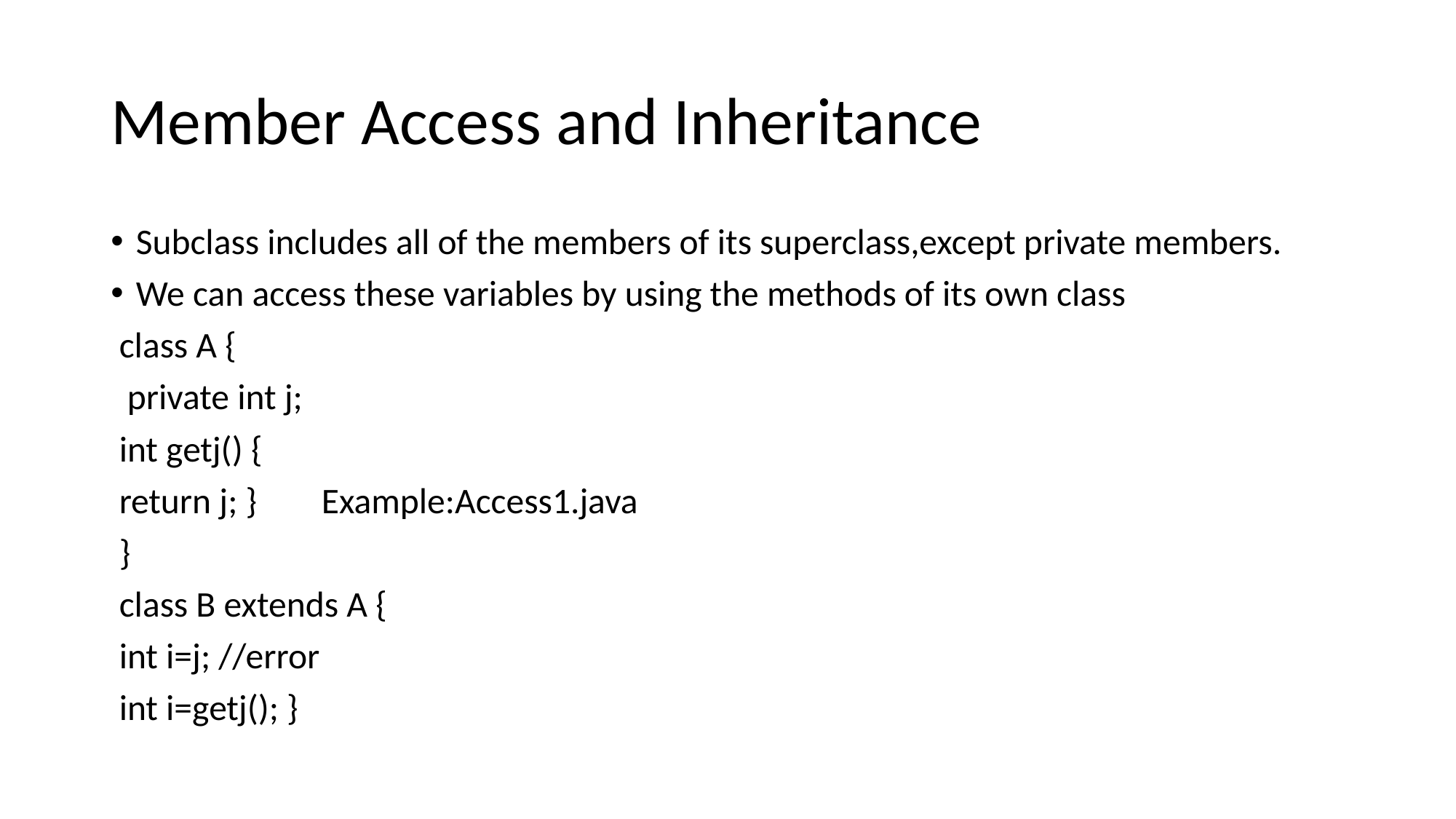

# Member Access and Inheritance
Subclass includes all of the members of its superclass,except private members.
We can access these variables by using the methods of its own class
 class A {
  private int j;
 int getj() {
 return j; }				Example:Access1.java
 }
 class B extends A {
 int i=j; //error
 int i=getj(); }